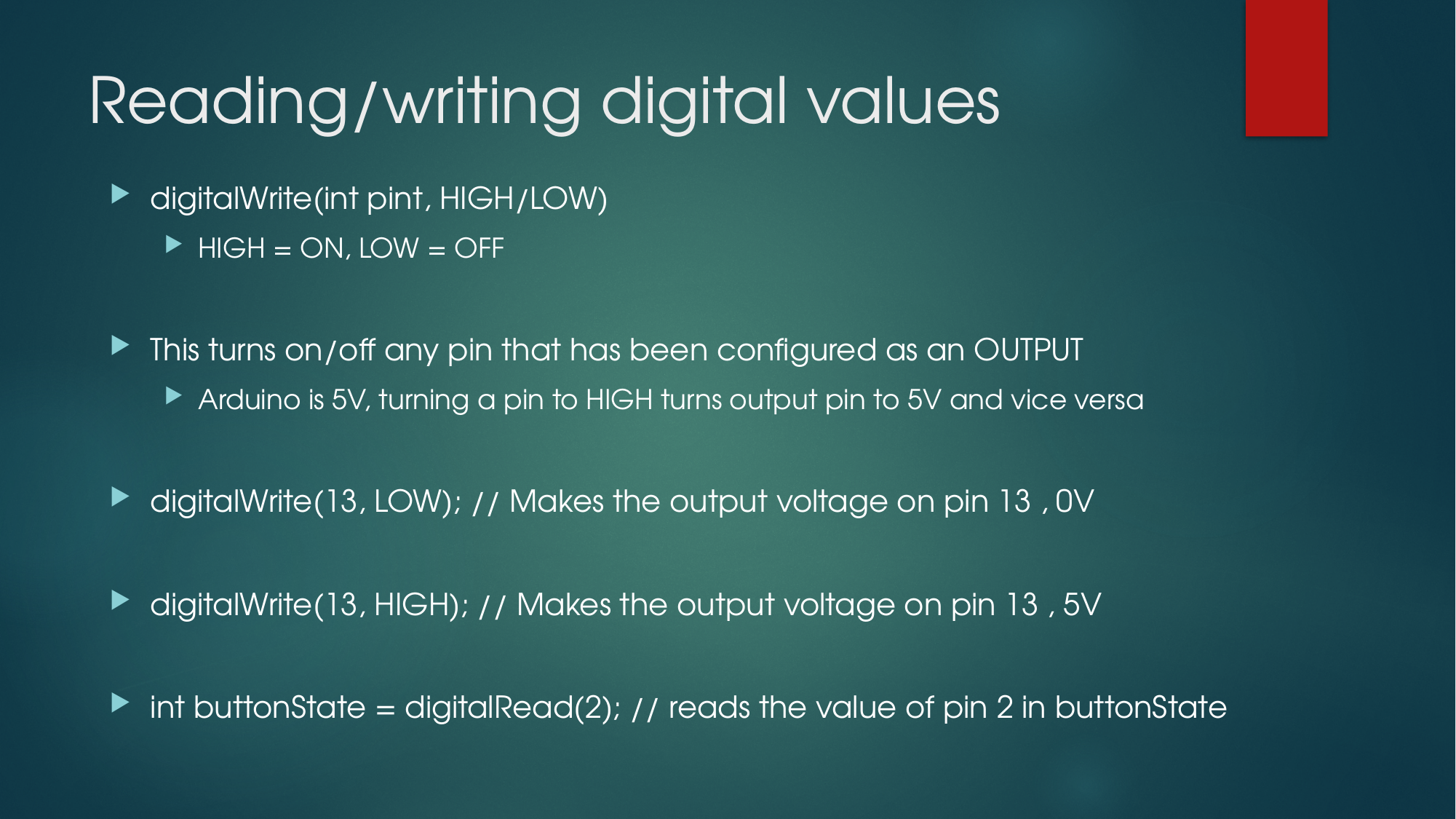

# Reading/writing digital values
digitalWrite(int pint, HIGH/LOW)
HIGH = ON, LOW = OFF

This turns on/off any pin that has been configured as an OUTPUT
Arduino is 5V, turning a pin to HIGH turns output pin to 5V and vice versa

digitalWrite(13, LOW); // Makes the output voltage on pin 13 , 0V

digitalWrite(13, HIGH); // Makes the output voltage on pin 13 , 5V

int buttonState = digitalRead(2); // reads the value of pin 2 in buttonState